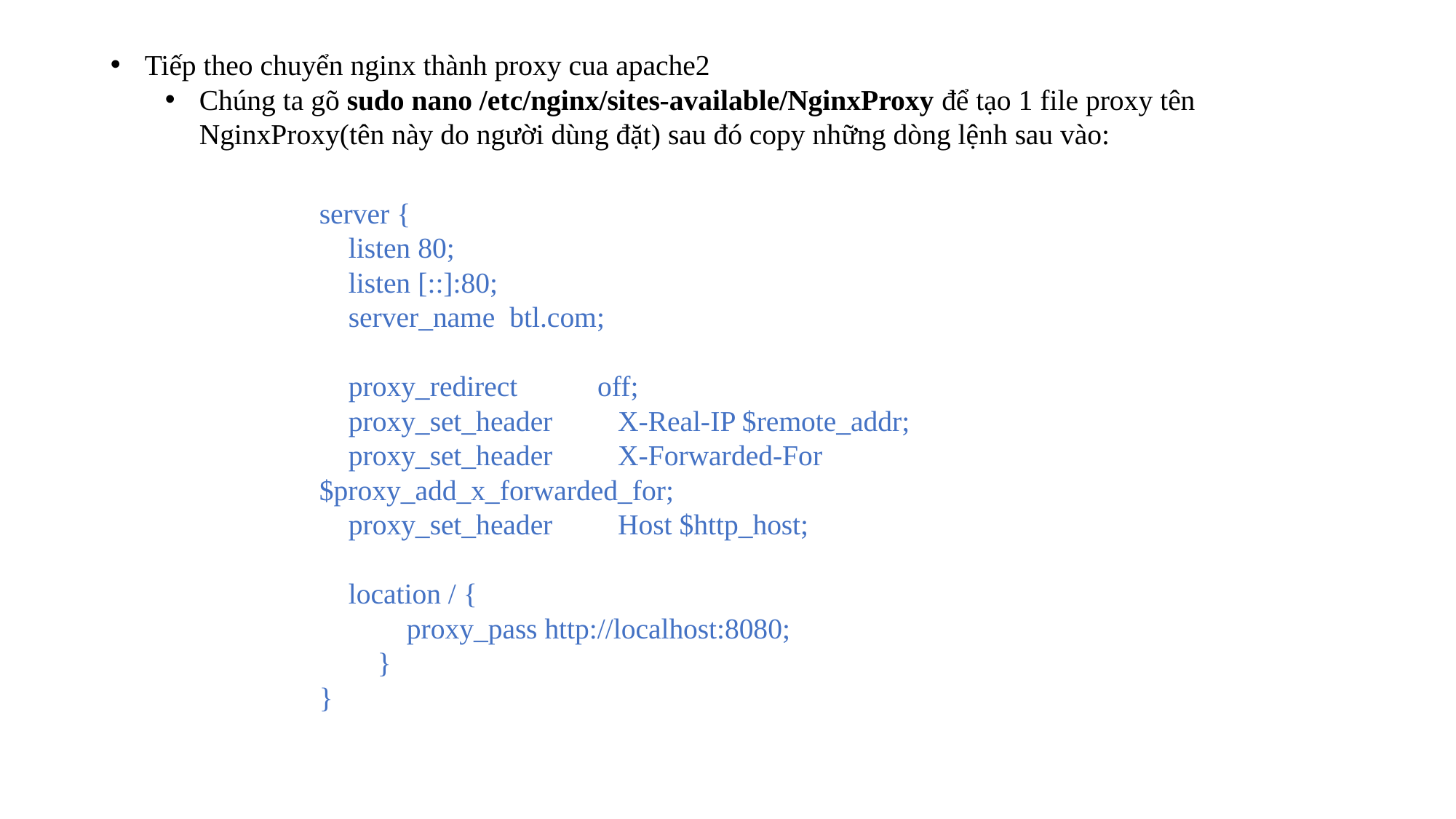

Tiếp theo chuyển nginx thành proxy cua apache2
Chúng ta gõ sudo nano /etc/nginx/sites-available/NginxProxy để tạo 1 file proxy tên NginxProxy(tên này do người dùng đặt) sau đó copy những dòng lệnh sau vào:
server {
    listen 80;
    listen [::]:80;
    server_name  btl.com;

    proxy_redirect           off;
    proxy_set_header         X-Real-IP $remote_addr;
    proxy_set_header         X-Forwarded-For $proxy_add_x_forwarded_for;
    proxy_set_header         Host $http_host;

    location / {
            proxy_pass http://localhost:8080;
        }
}